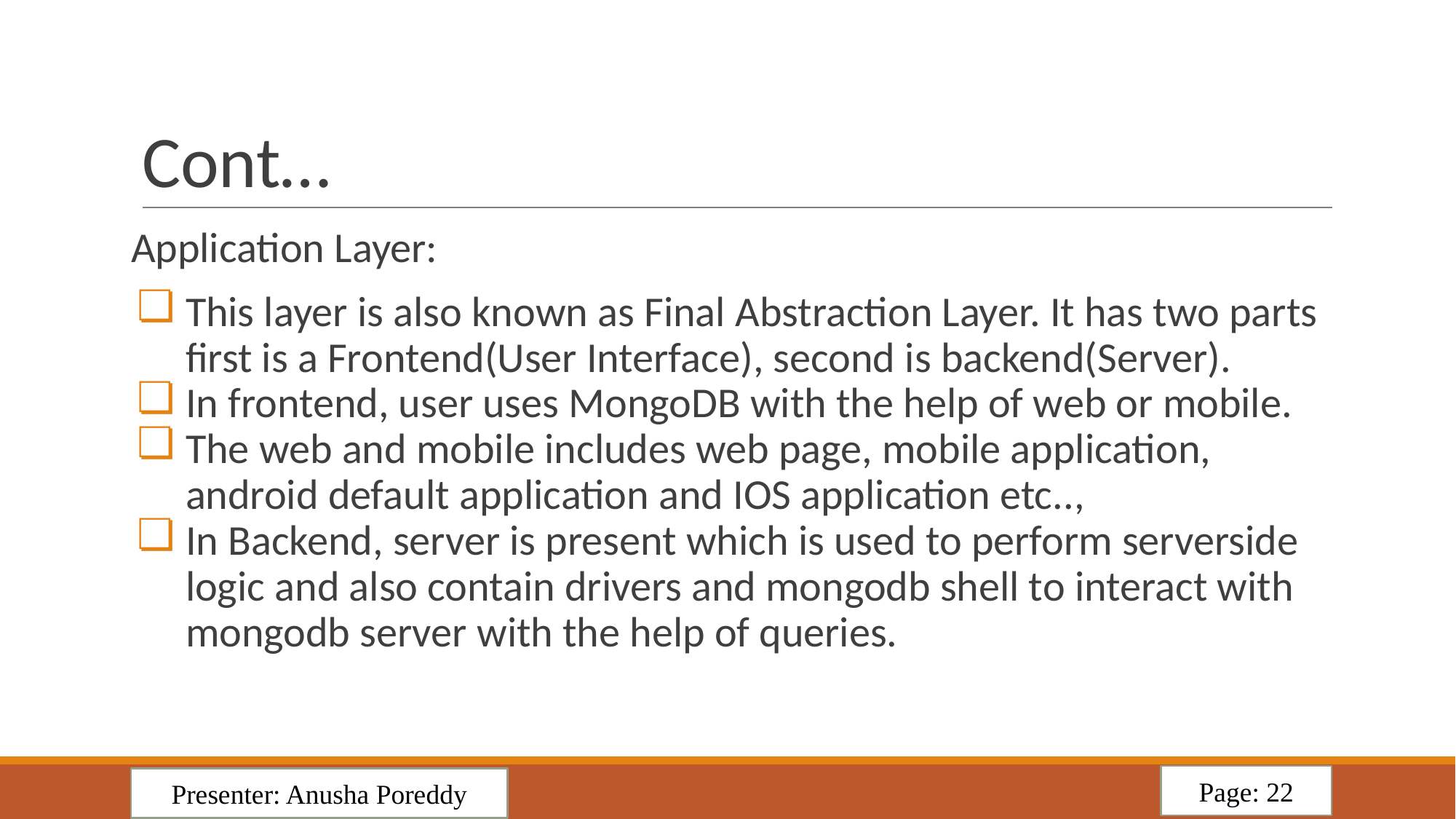

# Cont…
Application Layer:
This layer is also known as Final Abstraction Layer. It has two parts first is a Frontend(User Interface), second is backend(Server).
In frontend, user uses MongoDB with the help of web or mobile.
The web and mobile includes web page, mobile application, android default application and IOS application etc..,
In Backend, server is present which is used to perform serverside logic and also contain drivers and mongodb shell to interact with mongodb server with the help of queries.
Page: 22
Presenter: Anusha Poreddy